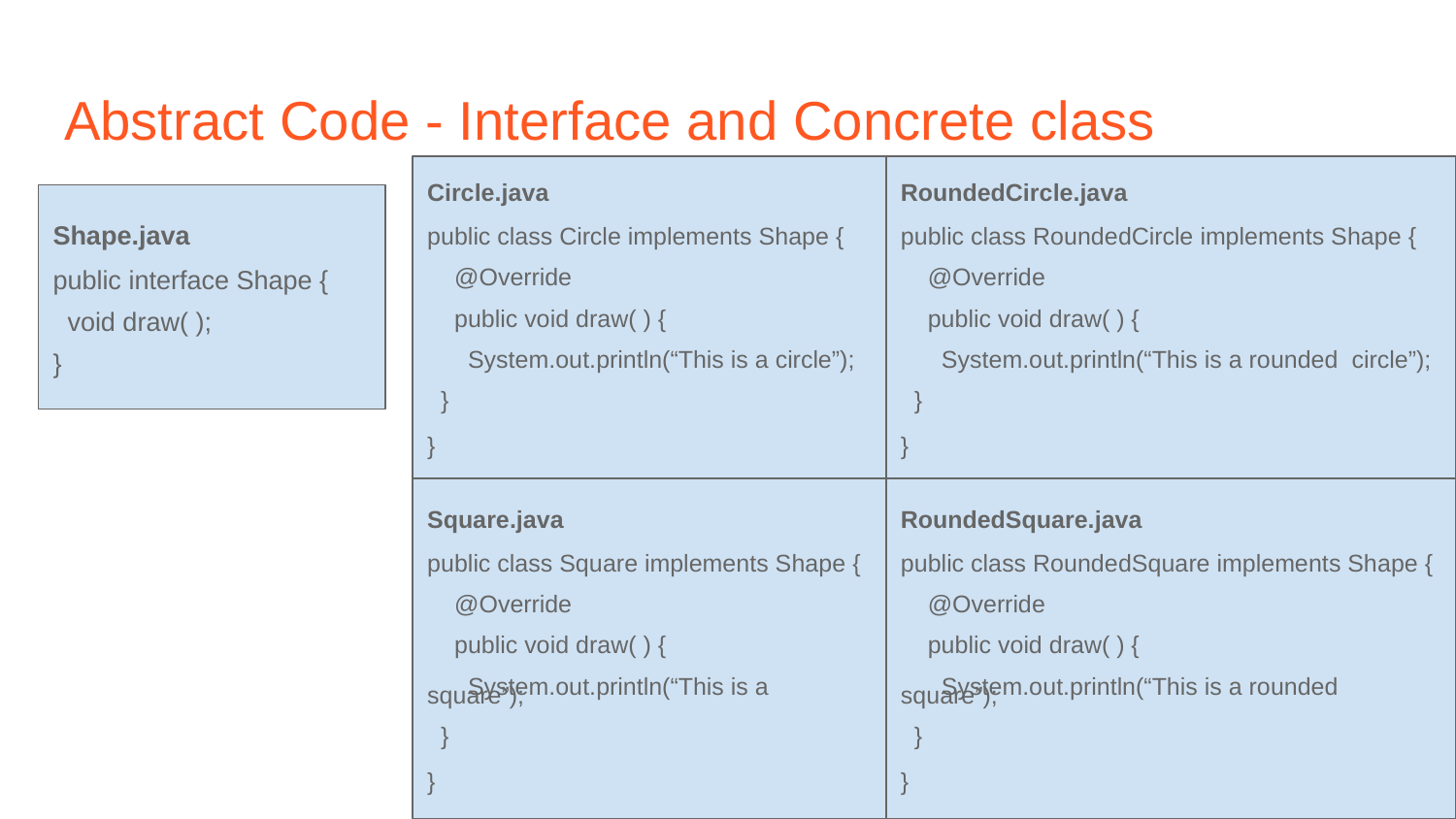

# Abstract Code - Interface and Concrete class
Circle.java
public class Circle implements Shape {
    @Override
    public void draw( ) {
      System.out.println(“This is a circle”);
  }
}
RoundedCircle.java
public class RoundedCircle implements Shape {
    @Override
    public void draw( ) {
      System.out.println(“This is a rounded  circle”);
  }
}
Shape.java
public interface Shape {
  void draw( );
}
Square.java
public class Square implements Shape {
    @Override
    public void draw( ) {
      System.out.println(“This is a square”);
  }
}
RoundedSquare.java
public class RoundedSquare implements Shape {
    @Override
    public void draw( ) {
      System.out.println(“This is a rounded square”);
  }
}